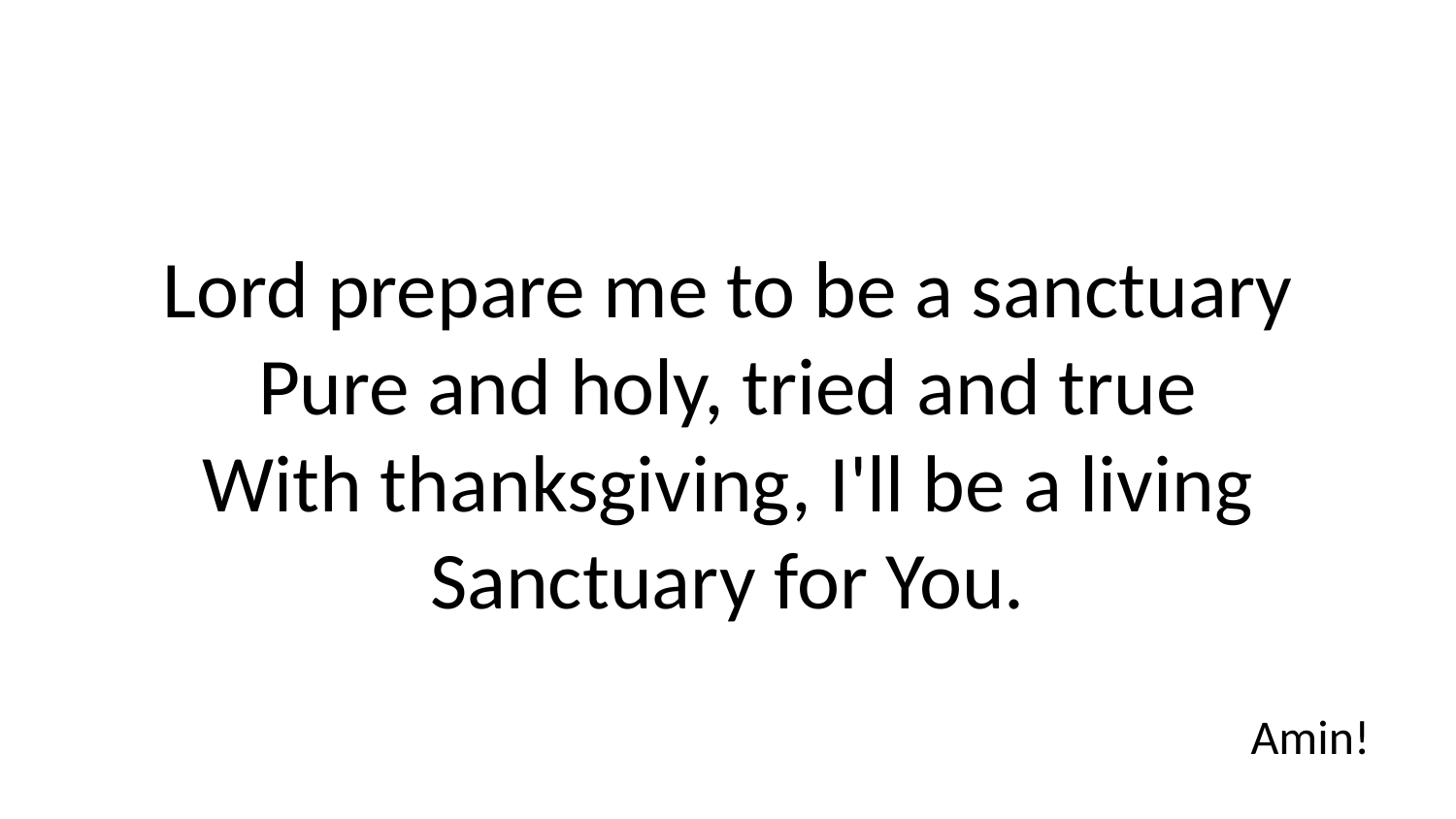

Lord prepare me to be a sanctuary
Pure and holy, tried and true
With thanksgiving, I'll be a living
Sanctuary for You.

Amin!